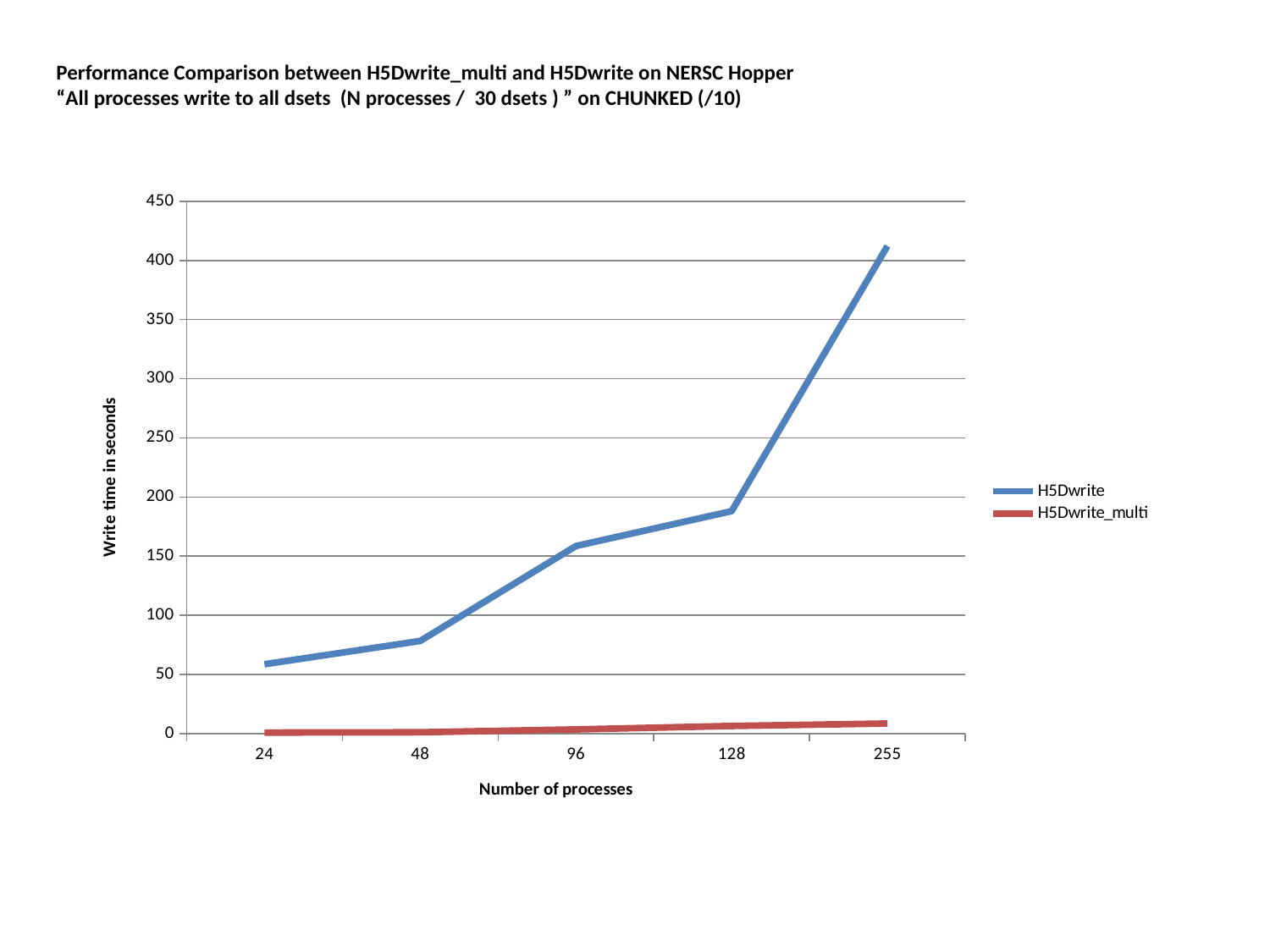

Performance Comparison between H5Dwrite_multi and H5Dwrite on NERSC Hopper
“All processes write to all dsets  (N processes /  30 dsets ) ” on CHUNKED (/10)

### Chart

| Category |  |  |
|---|---|---|
| 24 | 58.565 | 0.835 |
| 48 | 78.273 | 1.077 |
| 96 | 158.507 | 3.495 |
| 128 | 187.997 | 6.414 |
| 255 | 412.168 | 8.474 |